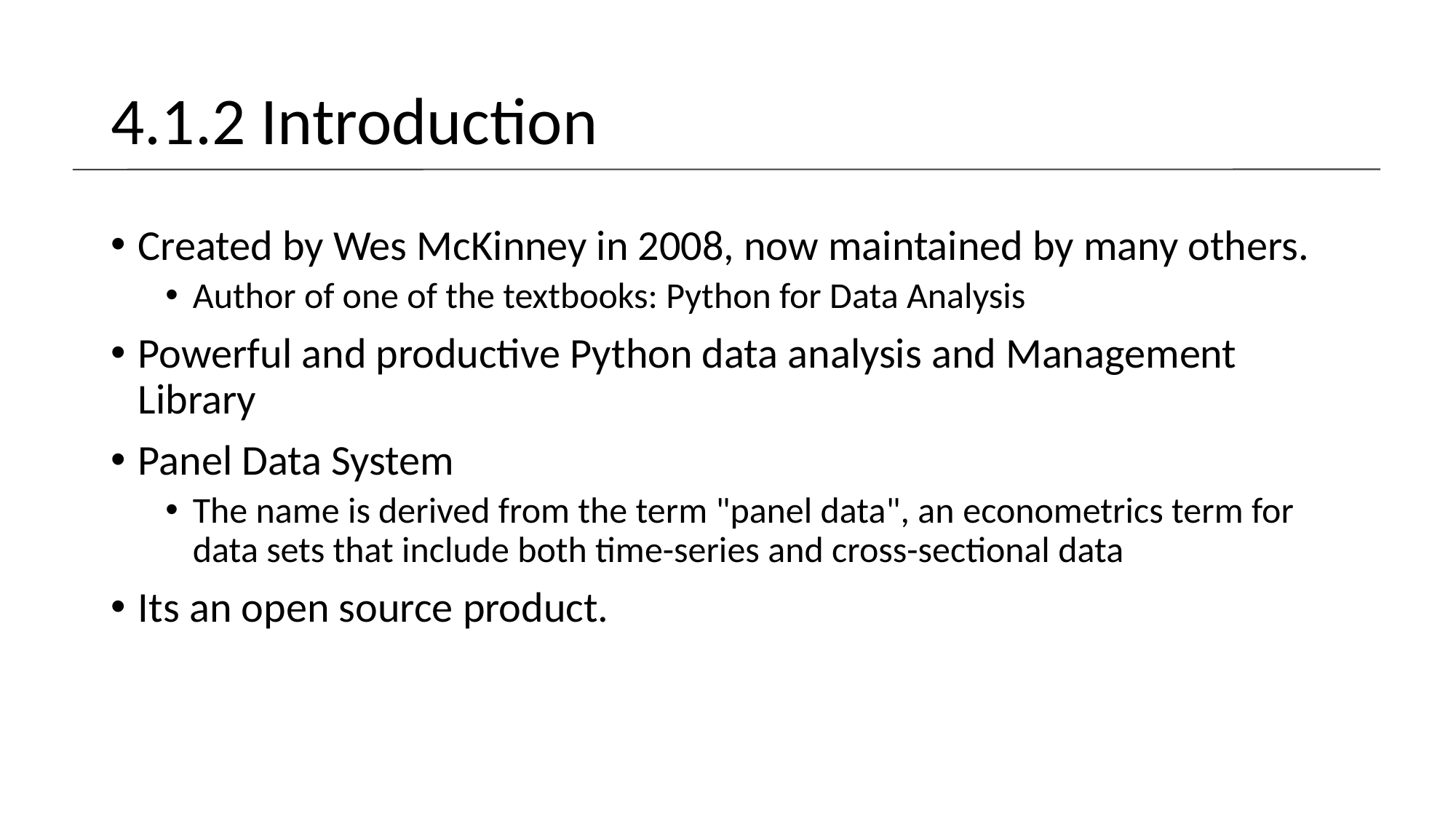

# 4.1.2 Introduction
Created by Wes McKinney in 2008, now maintained by many others.
Author of one of the textbooks: Python for Data Analysis
Powerful and productive Python data analysis and Management Library
Panel Data System
The name is derived from the term "panel data", an econometrics term for data sets that include both time-series and cross-sectional data
Its an open source product.